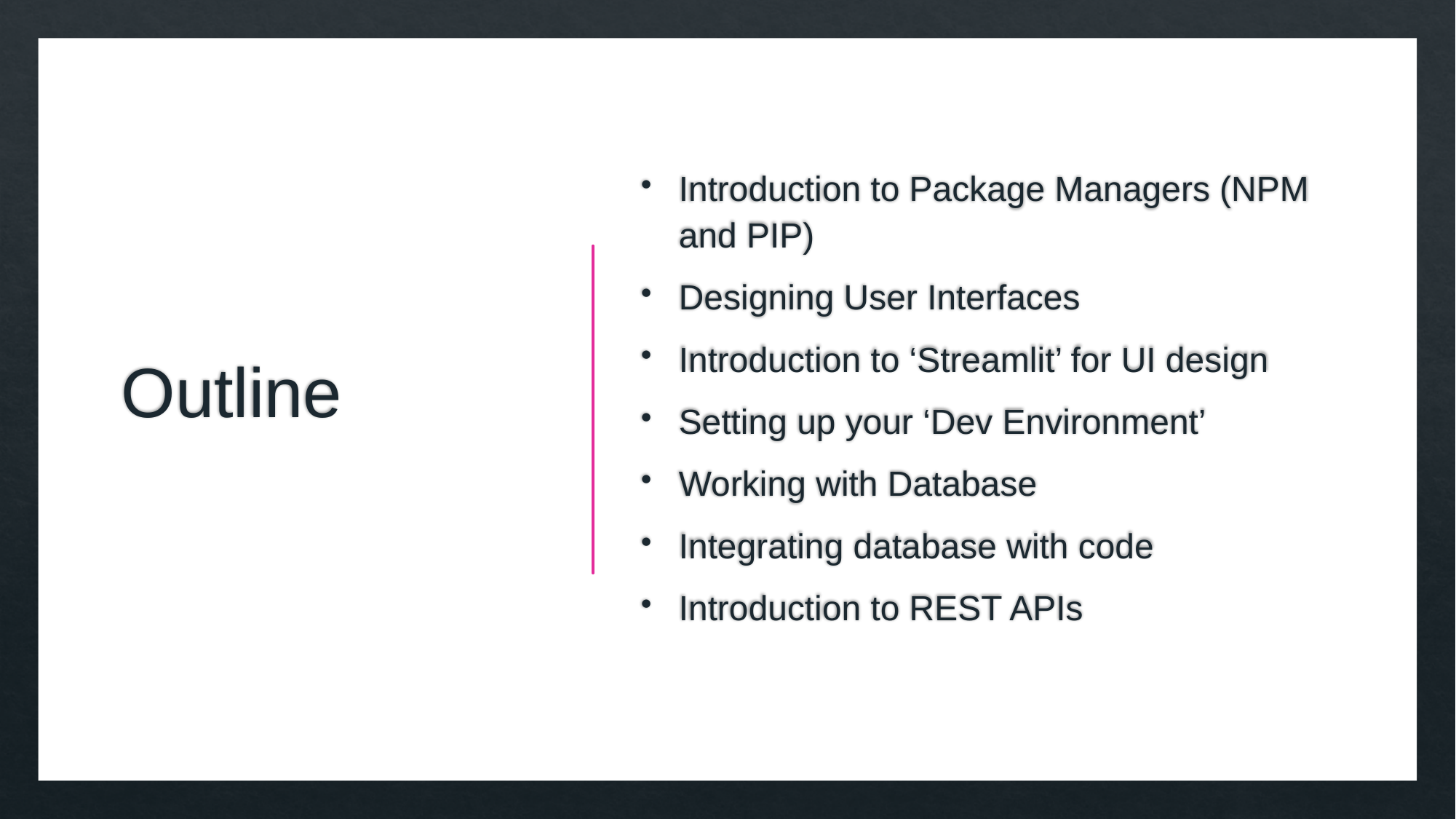

# Outline
Introduction to Package Managers (NPM and PIP)
Designing User Interfaces
Introduction to ‘Streamlit’ for UI design
Setting up your ‘Dev Environment’
Working with Database
Integrating database with code
Introduction to REST APIs